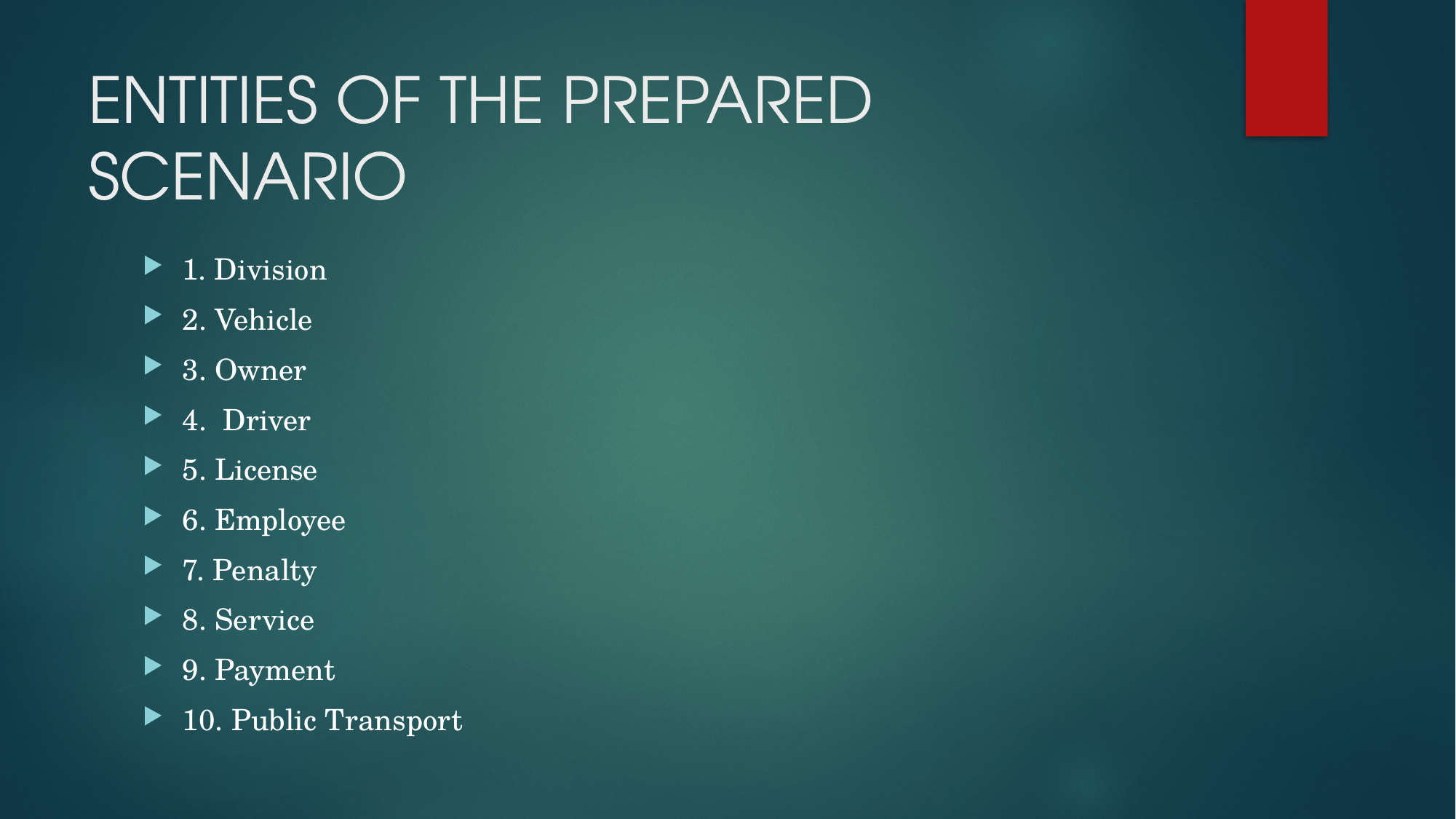

# ENTITIES OF THE PREPARED SCENARIO
1. Division
2. Vehicle
3. Owner
4.  Driver
5. License
6. Employee
7. Penalty
8. Service
9. Payment
10. Public Transport